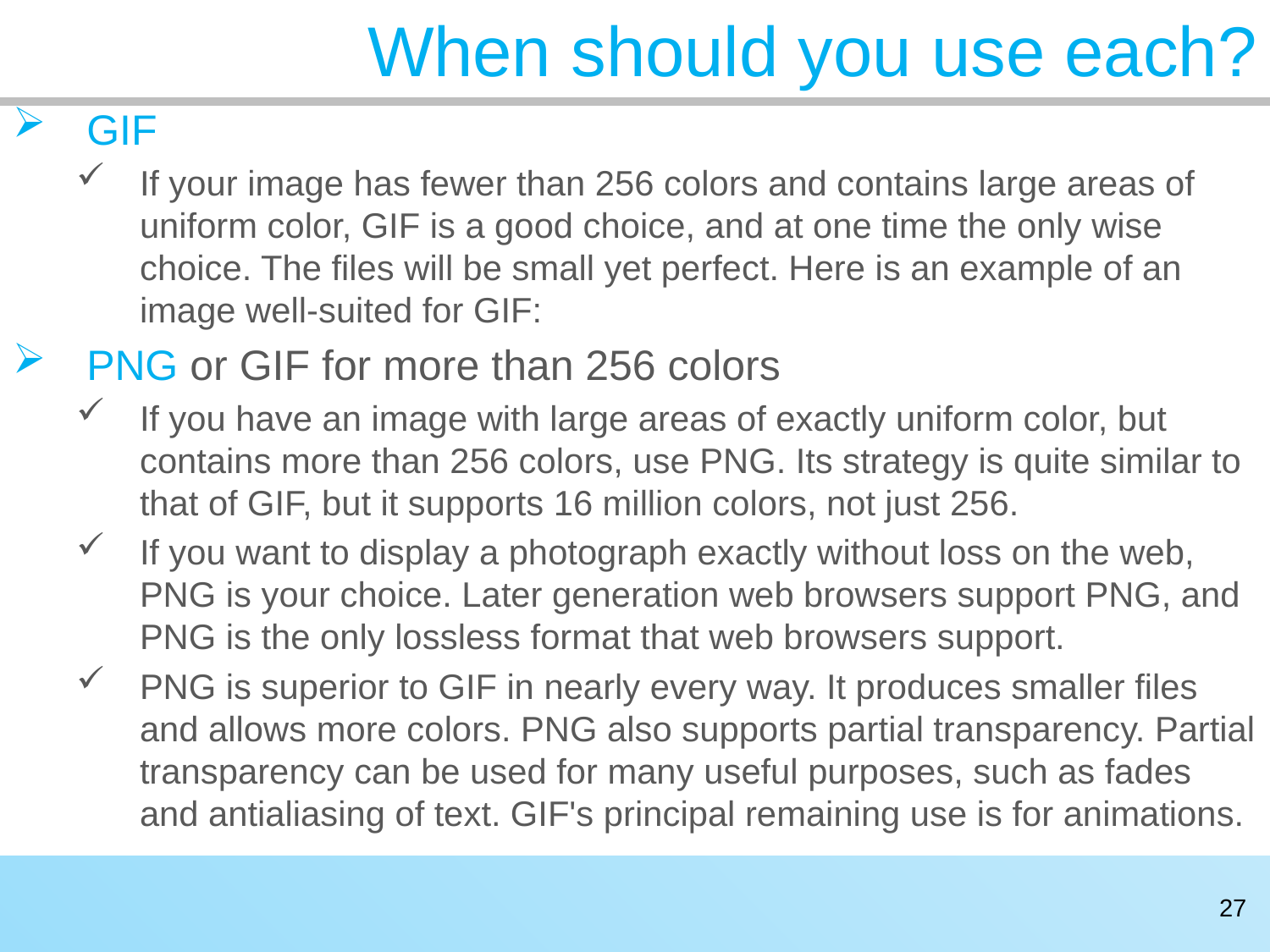

# When should you use each?
GIF
If your image has fewer than 256 colors and contains large areas of uniform color, GIF is a good choice, and at one time the only wise choice. The files will be small yet perfect. Here is an example of an image well-suited for GIF:
PNG or GIF for more than 256 colors
If you have an image with large areas of exactly uniform color, but contains more than 256 colors, use PNG. Its strategy is quite similar to that of GIF, but it supports 16 million colors, not just 256.
If you want to display a photograph exactly without loss on the web, PNG is your choice. Later generation web browsers support PNG, and PNG is the only lossless format that web browsers support.
PNG is superior to GIF in nearly every way. It produces smaller files and allows more colors. PNG also supports partial transparency. Partial transparency can be used for many useful purposes, such as fades and antialiasing of text. GIF's principal remaining use is for animations.
27